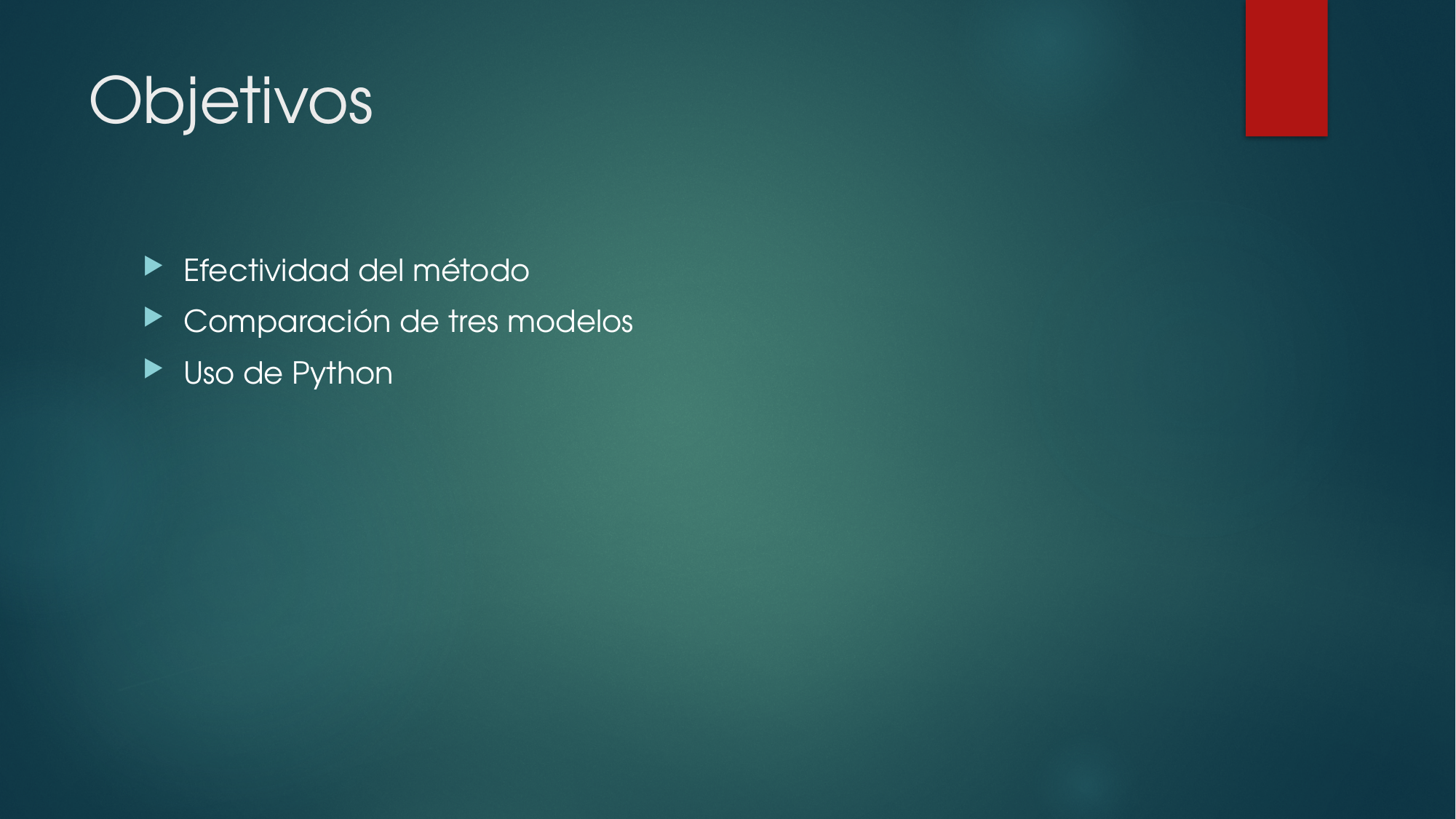

# Objetivos
Efectividad del método
Comparación de tres modelos
Uso de Python